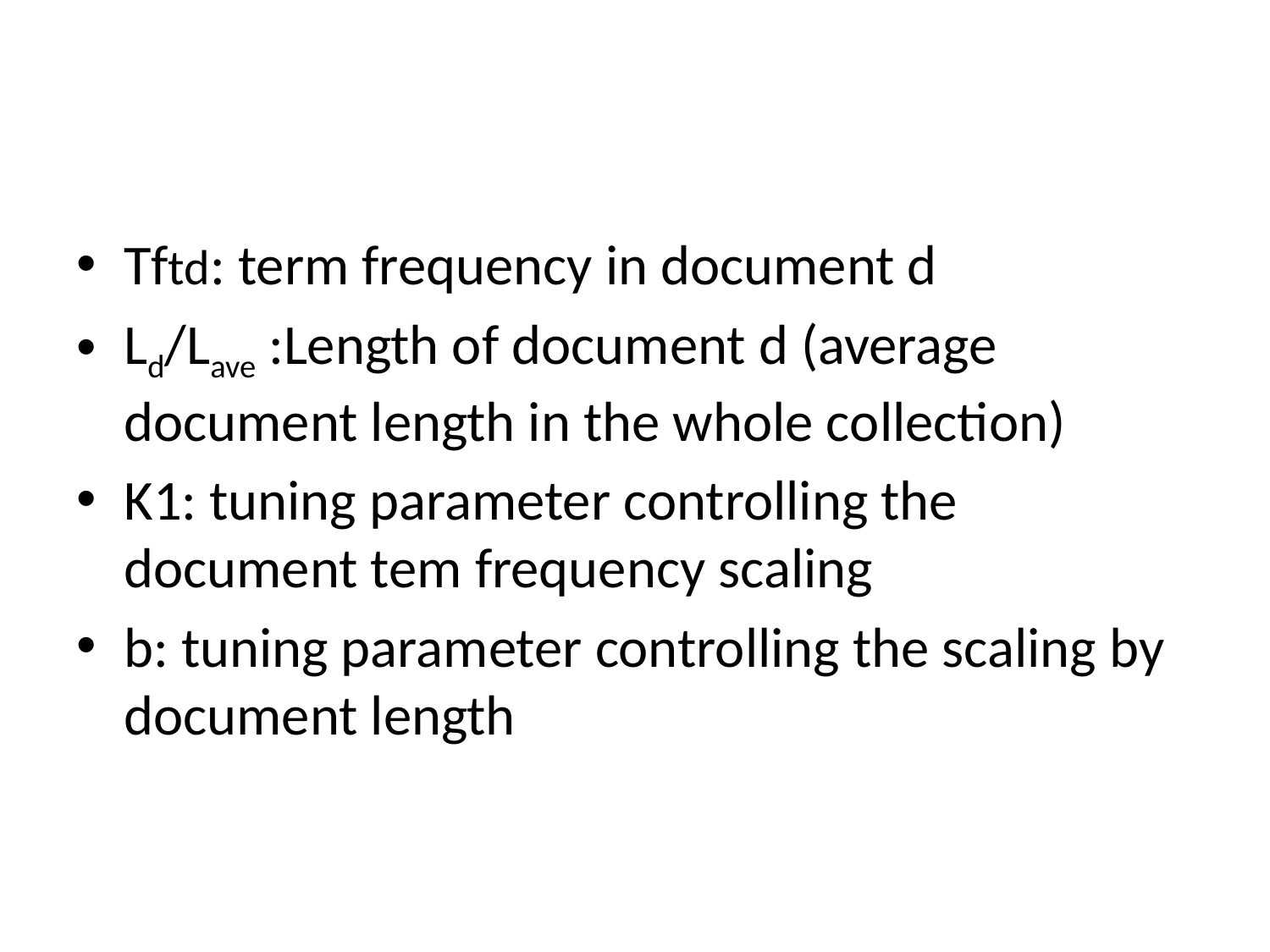

#
Tftd: term frequency in document d
Ld/Lave :Length of document d (average document length in the whole collection)
K1: tuning parameter controlling the document tem frequency scaling
b: tuning parameter controlling the scaling by document length